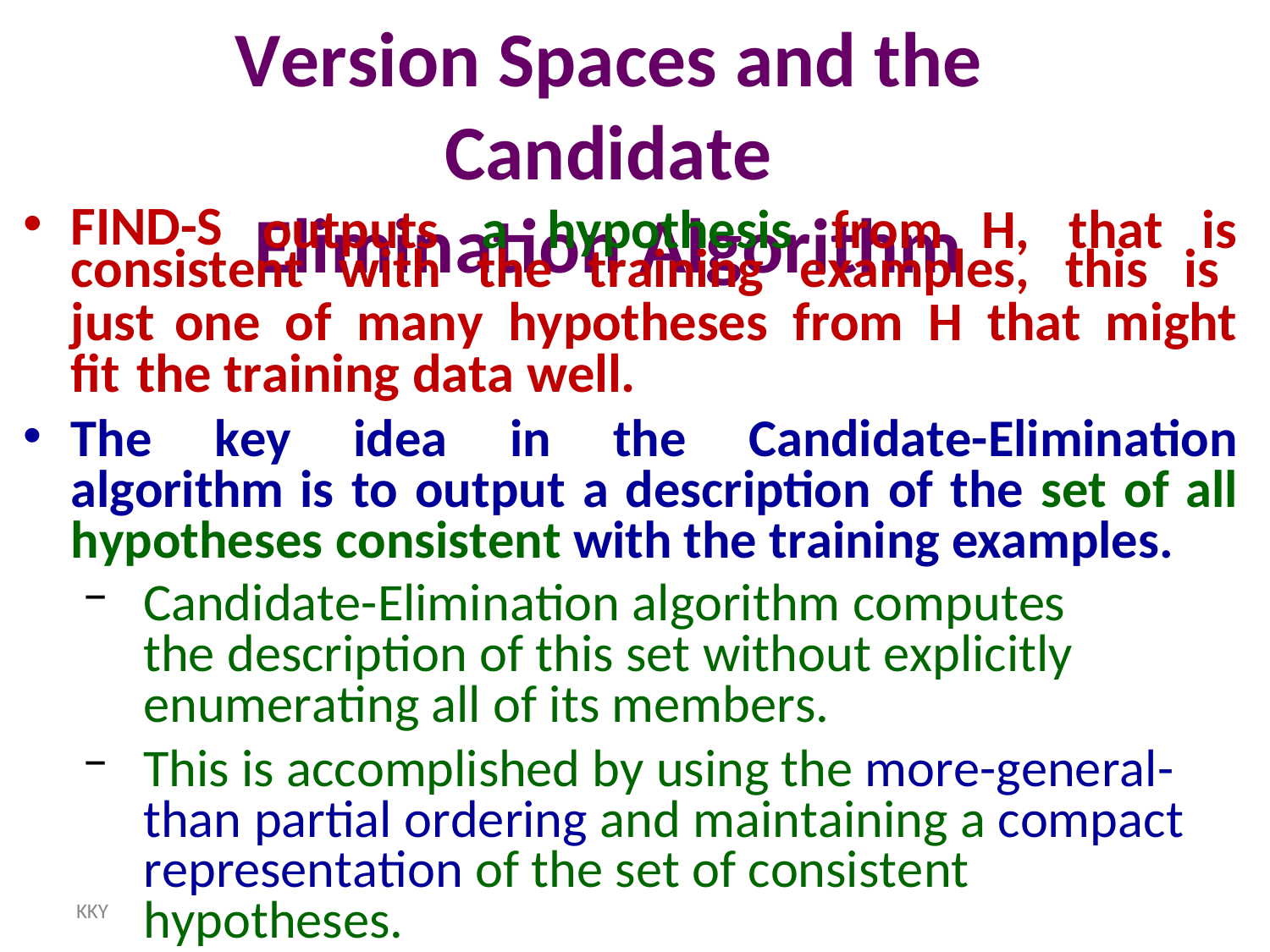

# Version Spaces and the Candidate
Elimination Algorithm
FIND-S
outputs	a	hypothesis	from	H,	that	is
consistent  with  the  training  examples,  this  is  just one of many hypotheses from H that might fit the training data well.
The key idea in the Candidate-Elimination algorithm is to output a description of the set of all hypotheses consistent with the training examples.
Candidate-Elimination algorithm computes the description of this set without explicitly enumerating all of its members.
This is accomplished by using the more-general- than partial ordering and maintaining a compact representation of the set of consistent hypotheses.
KKY

31